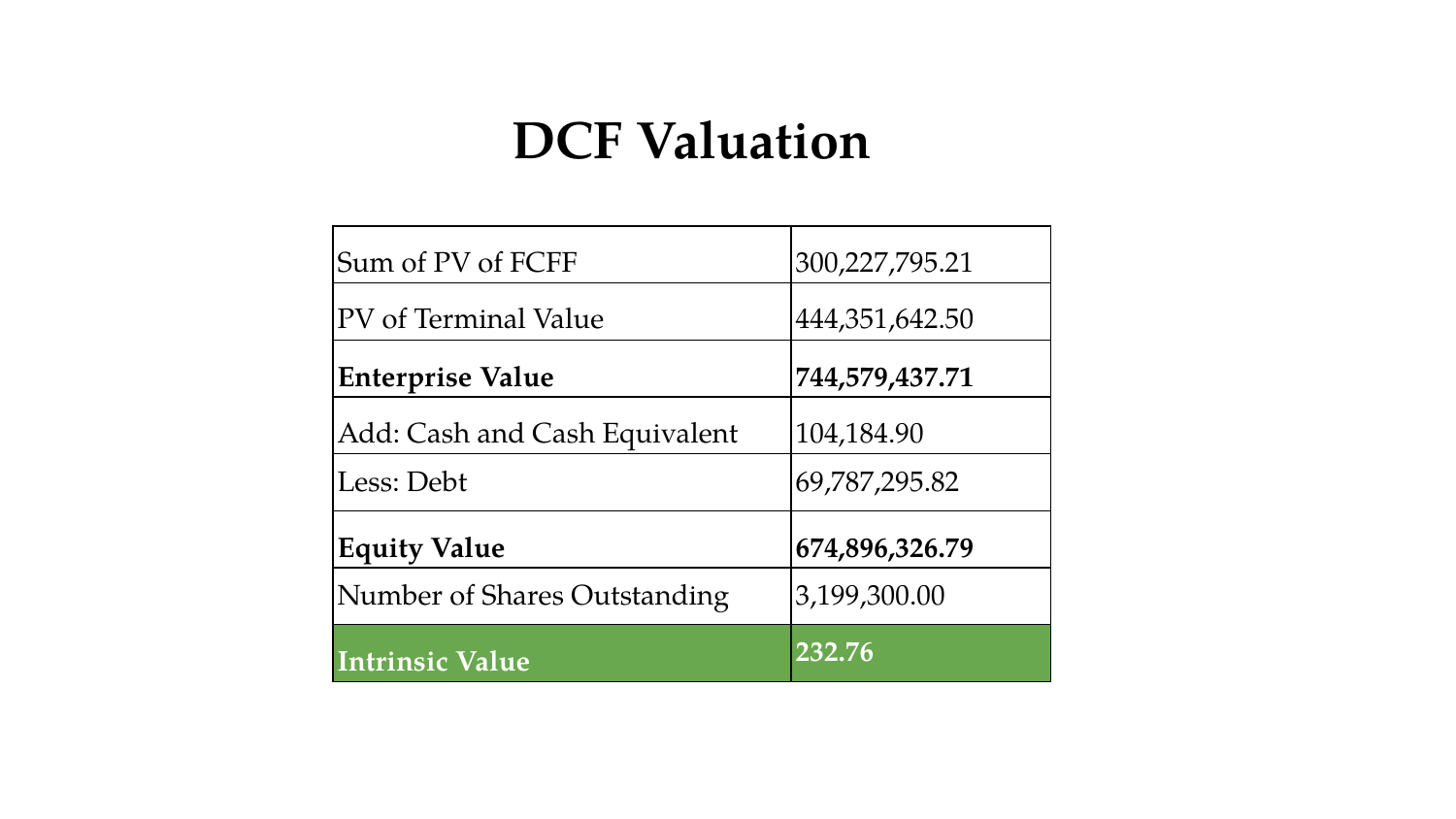

DCF Valuation
| Sum of PV of FCFF | 300,227,795.21 |
| --- | --- |
| PV of Terminal Value | 444,351,642.50 |
| Enterprise Value | 744,579,437.71 |
| Add: Cash and Cash Equivalent | 104,184.90 |
| Less: Debt | 69,787,295.82 |
| Equity Value | 674,896,326.79 |
| Number of Shares Outstanding | 3,199,300.00 |
| Intrinsic Value | 232.76 |